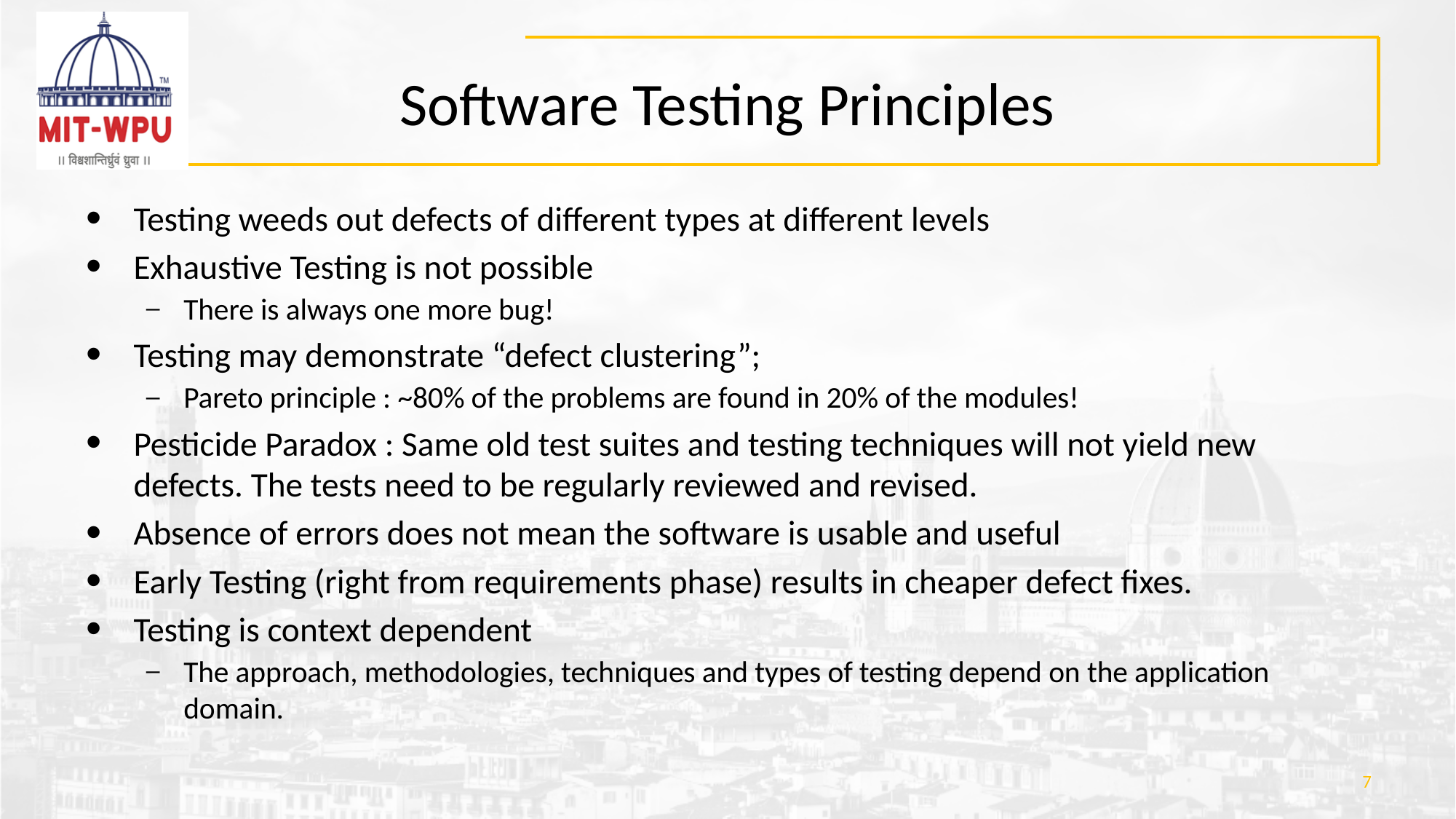

# Software Testing Principles
Testing weeds out defects of different types at different levels
Exhaustive Testing is not possible
There is always one more bug!
Testing may demonstrate “defect clustering”;
Pareto principle : ~80% of the problems are found in 20% of the modules!
Pesticide Paradox : Same old test suites and testing techniques will not yield new defects. The tests need to be regularly reviewed and revised.
Absence of errors does not mean the software is usable and useful
Early Testing (right from requirements phase) results in cheaper defect fixes.
Testing is context dependent
The approach, methodologies, techniques and types of testing depend on the application domain.
7